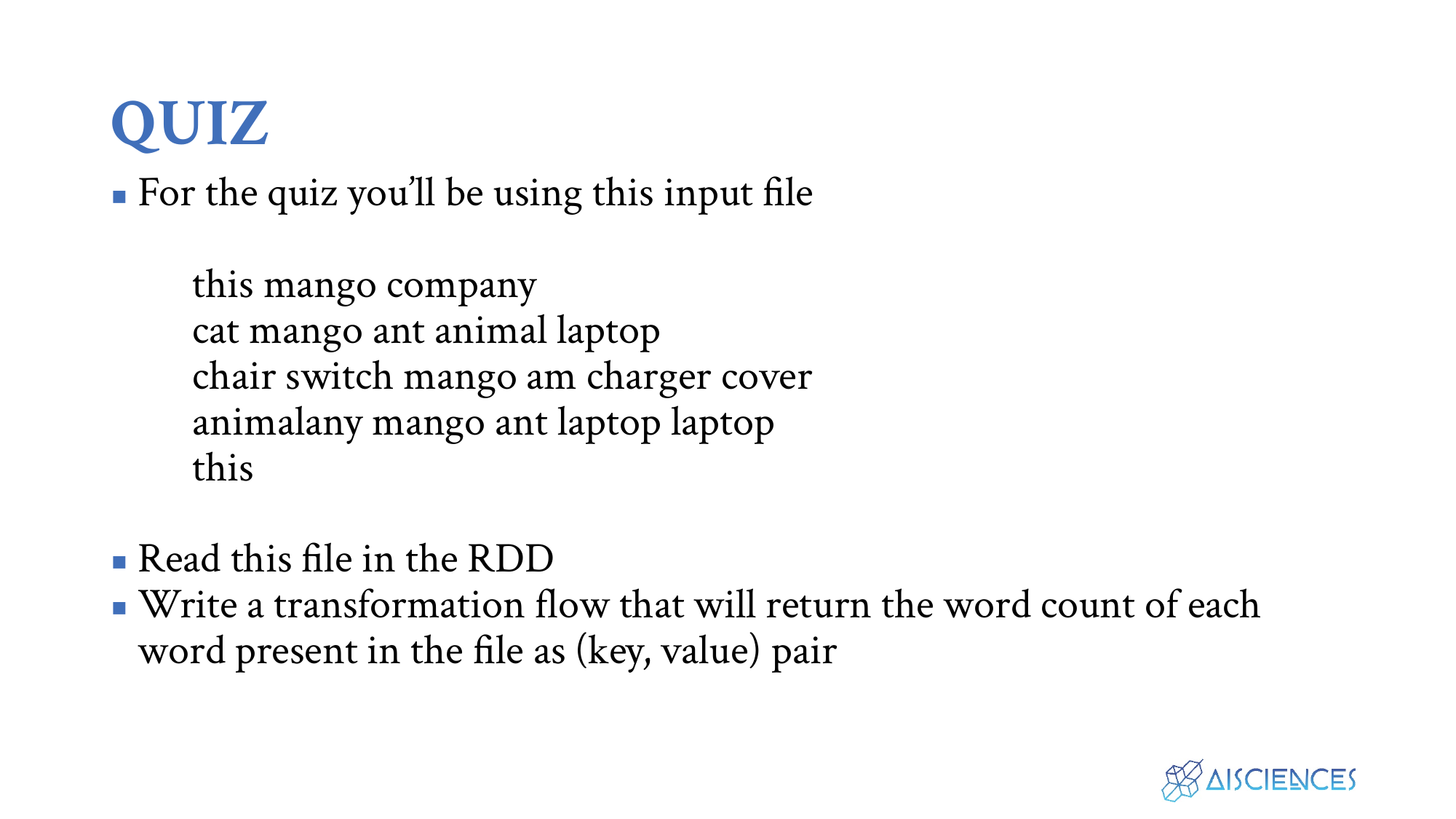

# QUIZ
For the quiz you’ll be using this input file

this mango company
cat mango ant animal laptop
chair switch mango am charger cover
animalany mango ant laptop laptop
this

Read this file in the RDD
Write a transformation flow that will return the word count of each word present in the file as (key, value) pair